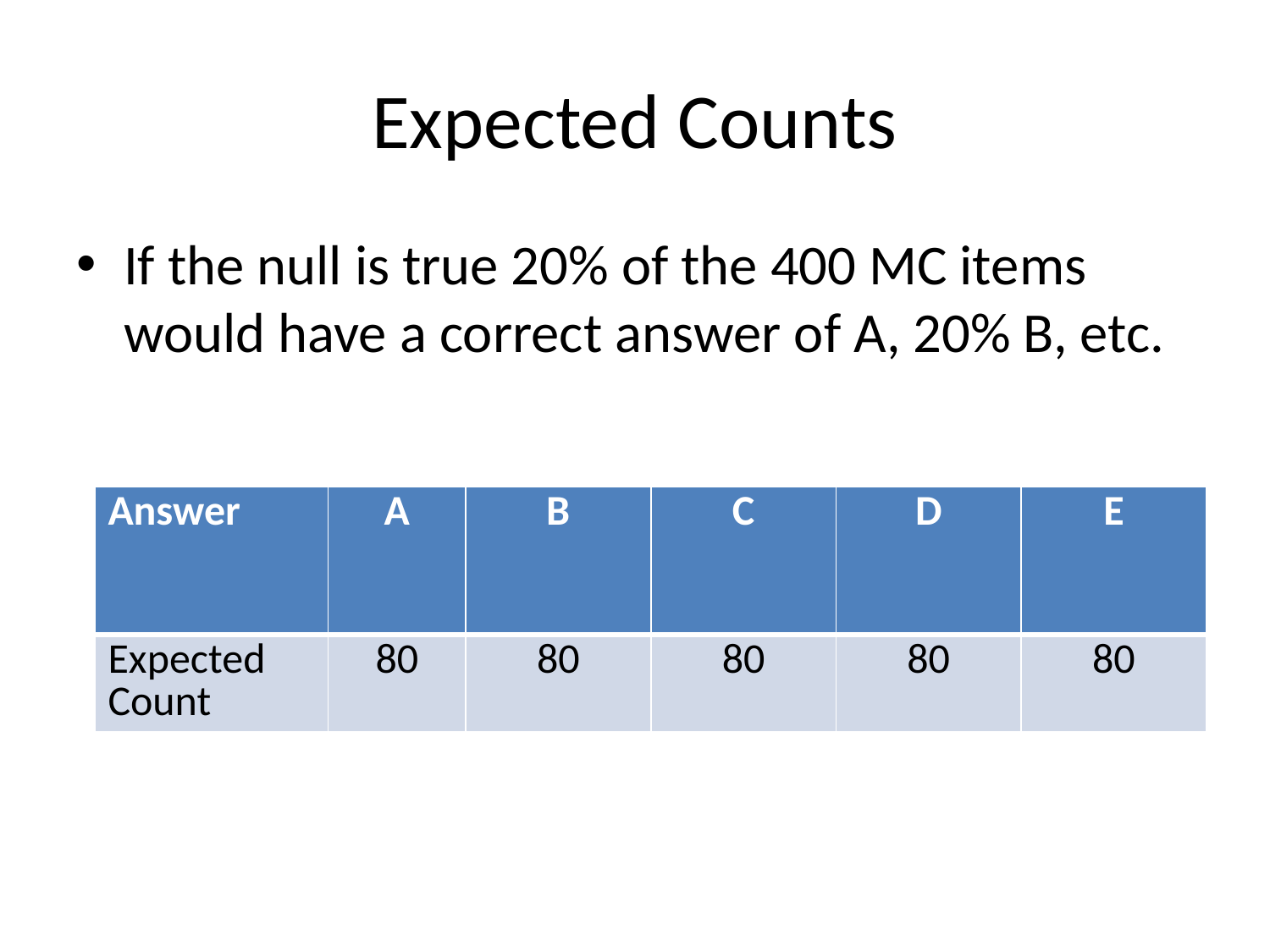

# Expected Counts
If the null is true 20% of the 400 MC items would have a correct answer of A, 20% B, etc.

| Answer | A | B | C | D | E |
| --- | --- | --- | --- | --- | --- |
| Expected Count | 80 | 80 | 80 | 80 | 80 |